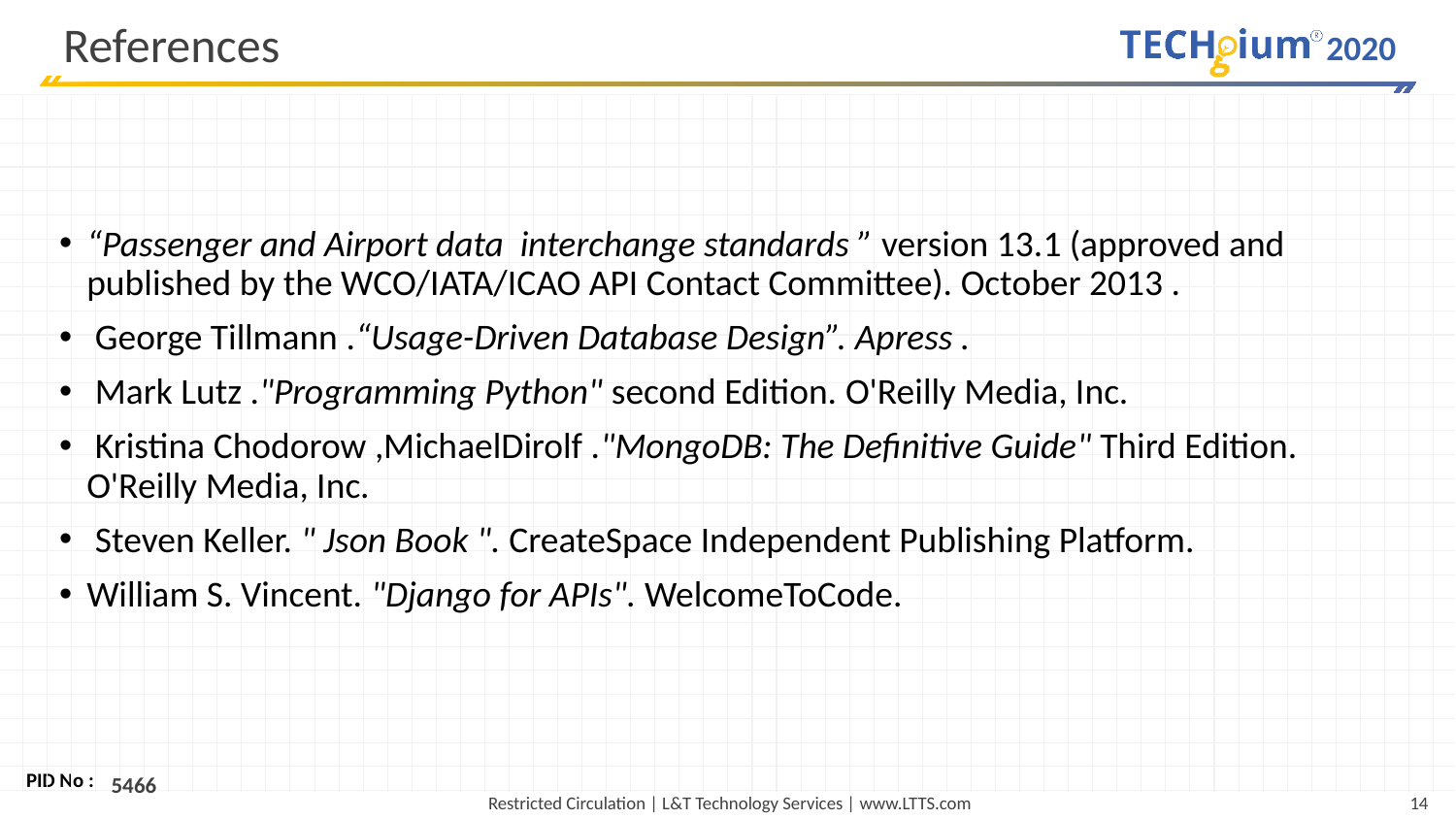

# References

“Passenger and Airport data  interchange standards ” version 13.1 (approved and published by the WCO/IATA/ICAO API Contact Committee). October 2013 .
 George Tillmann .“Usage-Driven Database Design”. Apress .
 Mark Lutz ."Programming Python" second Edition. O'Reilly Media, Inc.
 Kristina Chodorow ,MichaelDirolf ."MongoDB: The Definitive Guide" Third Edition. O'Reilly Media, Inc.
 Steven Keller. " Json Book ". CreateSpace Independent Publishing Platform.
William S. Vincent. "Django for APIs". WelcomeToCode.

5466